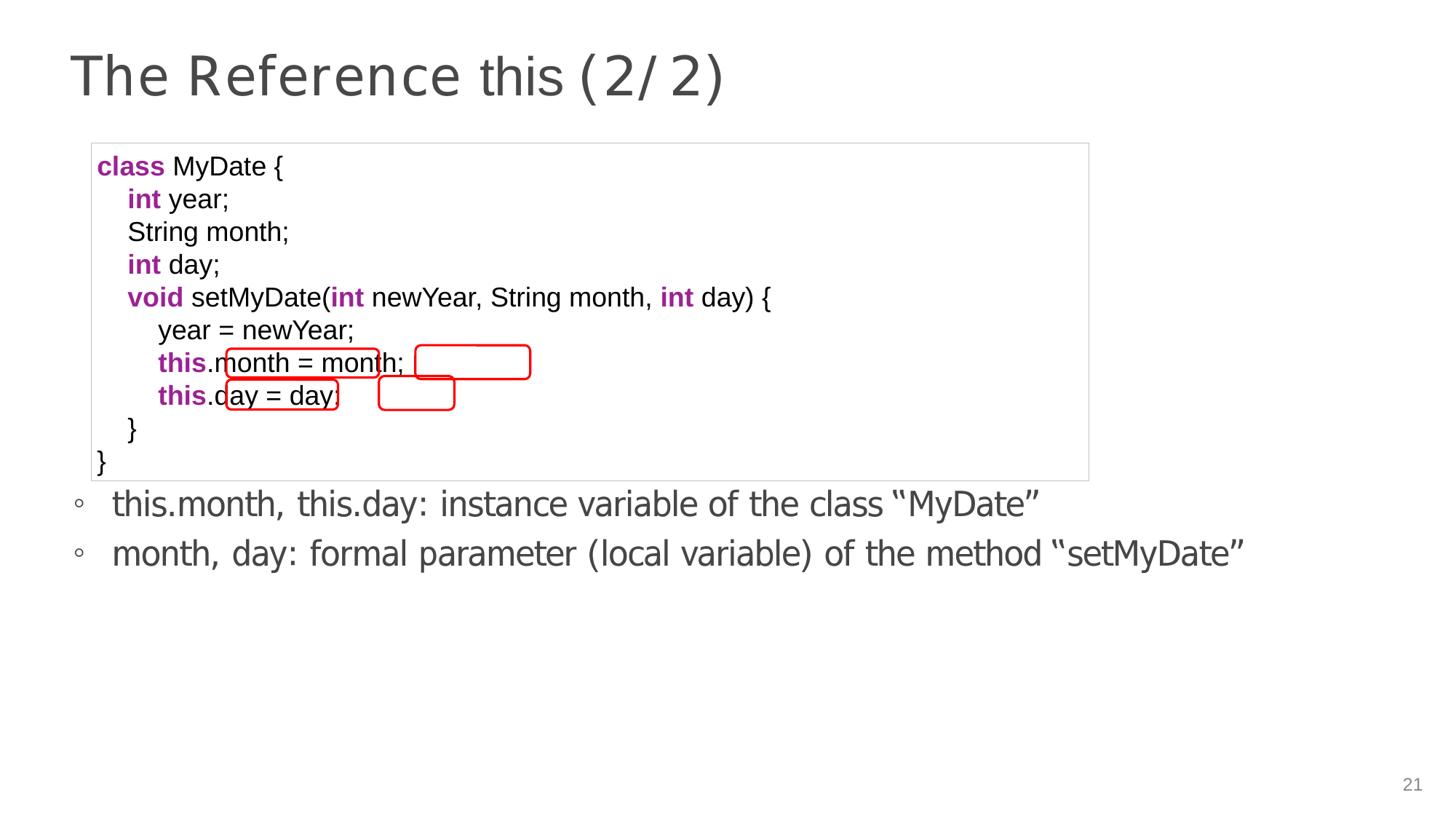

# The Reference this (2/2)
class MyDate {
    int year;
    String month;
    int day;
    void setMyDate(int newYear, String month, int day) {
        year = newYear;
        this.month = month;
        this.day = day;
    }
}

this.month, this.day: instance variable of the class “MyDate”
month, day: formal parameter (local variable) of the method “setMyDate”
21